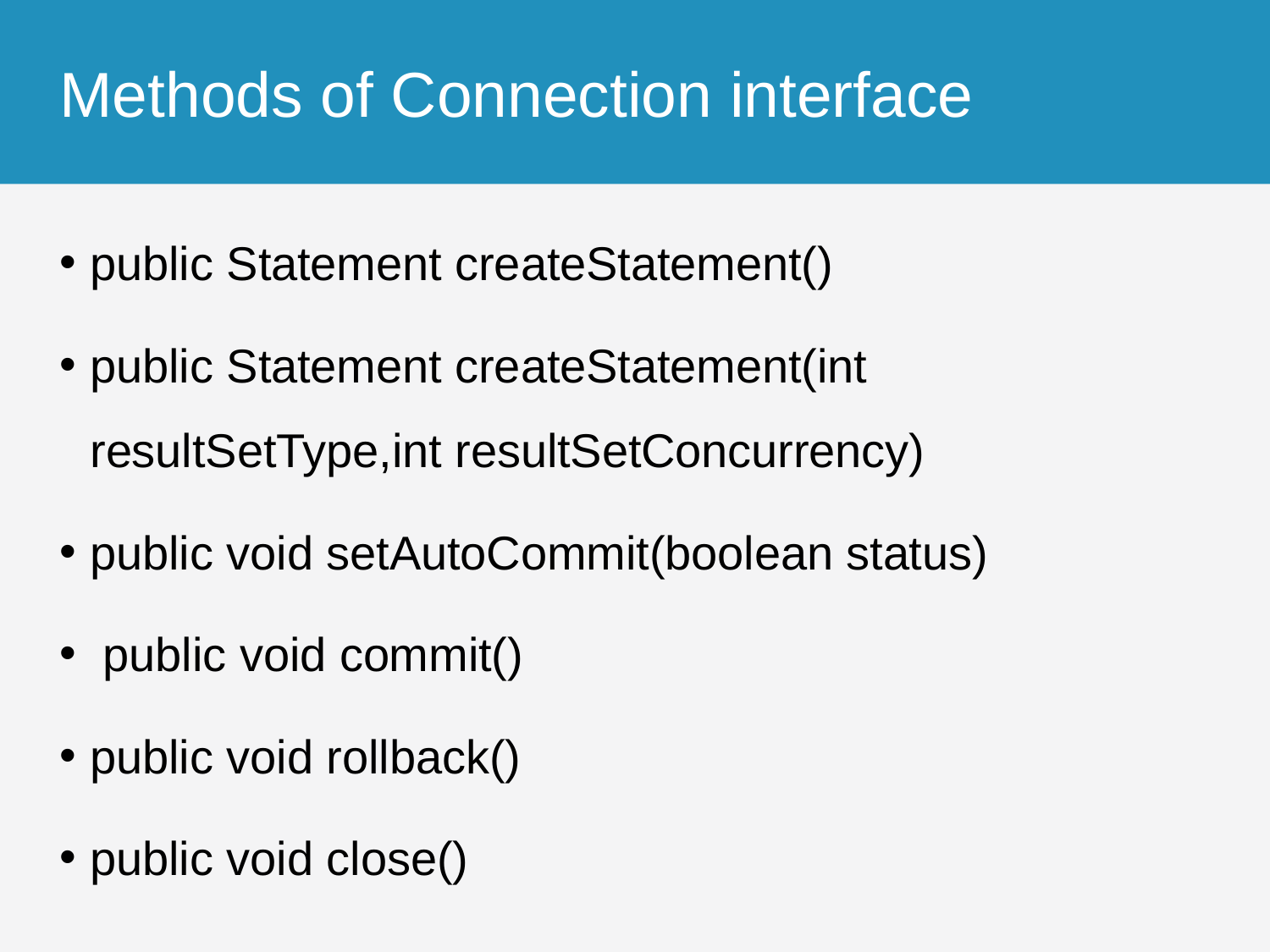

# Methods of Connection interface
public Statement createStatement()
public Statement createStatement(int resultSetType,int resultSetConcurrency)
public void setAutoCommit(boolean status)
 public void commit()
public void rollback()
public void close()